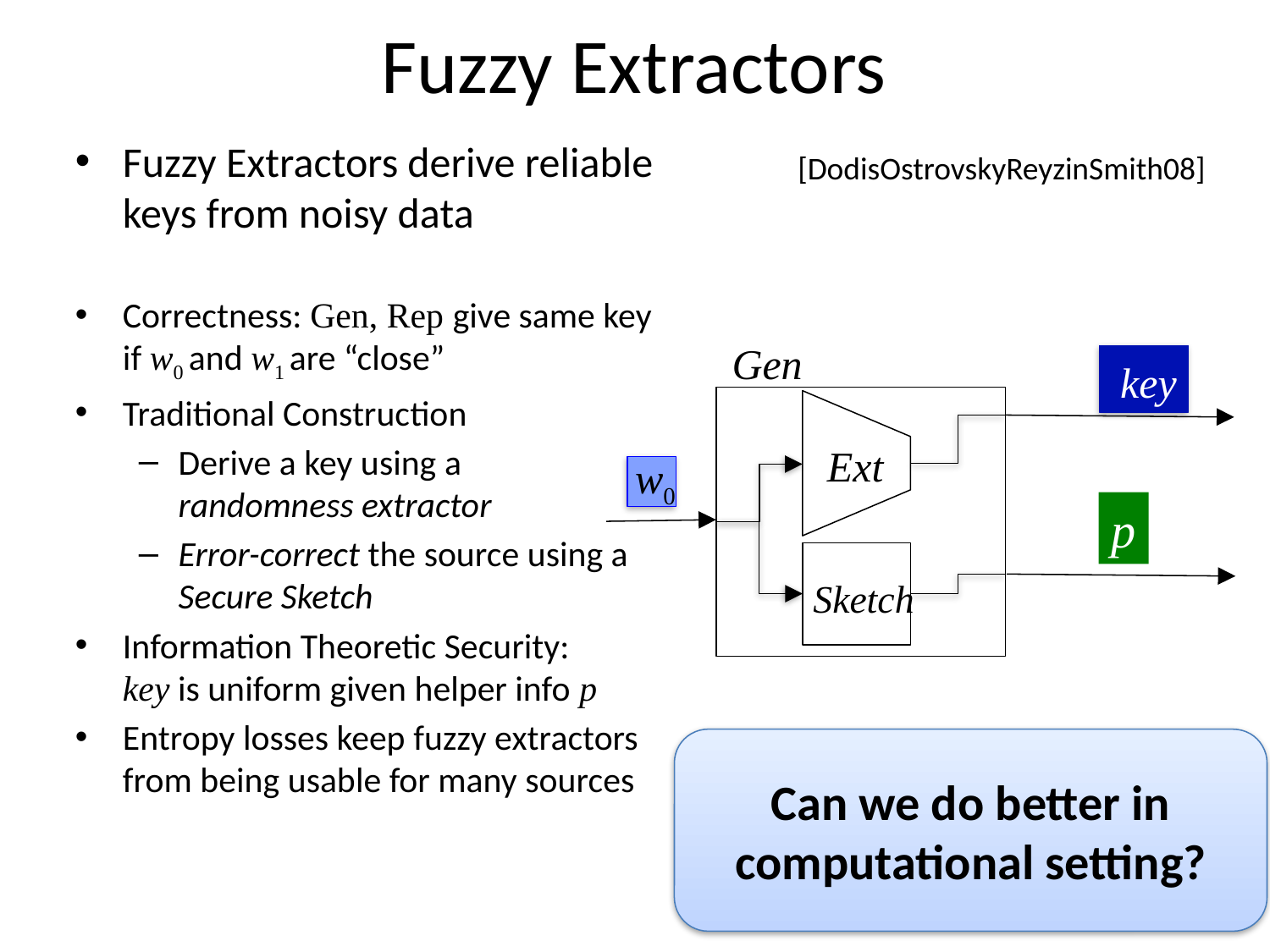

# Fuzzy Extractors
Fuzzy Extractors derive reliable keys from noisy data

Correctness: Gen, Rep give same key if w0 and w1 are “close”
Traditional Construction
Derive a key using a
randomness extractor
Error-correct the source using a Secure Sketch
Information Theoretic Security:
key is uniform given helper info p
Entropy losses keep fuzzy extractors from being usable for many sources

[DodisOstrovskyReyzinSmith08]

Gen

key

Ext
w0

p
Sketch

Can we do better in computational setting?